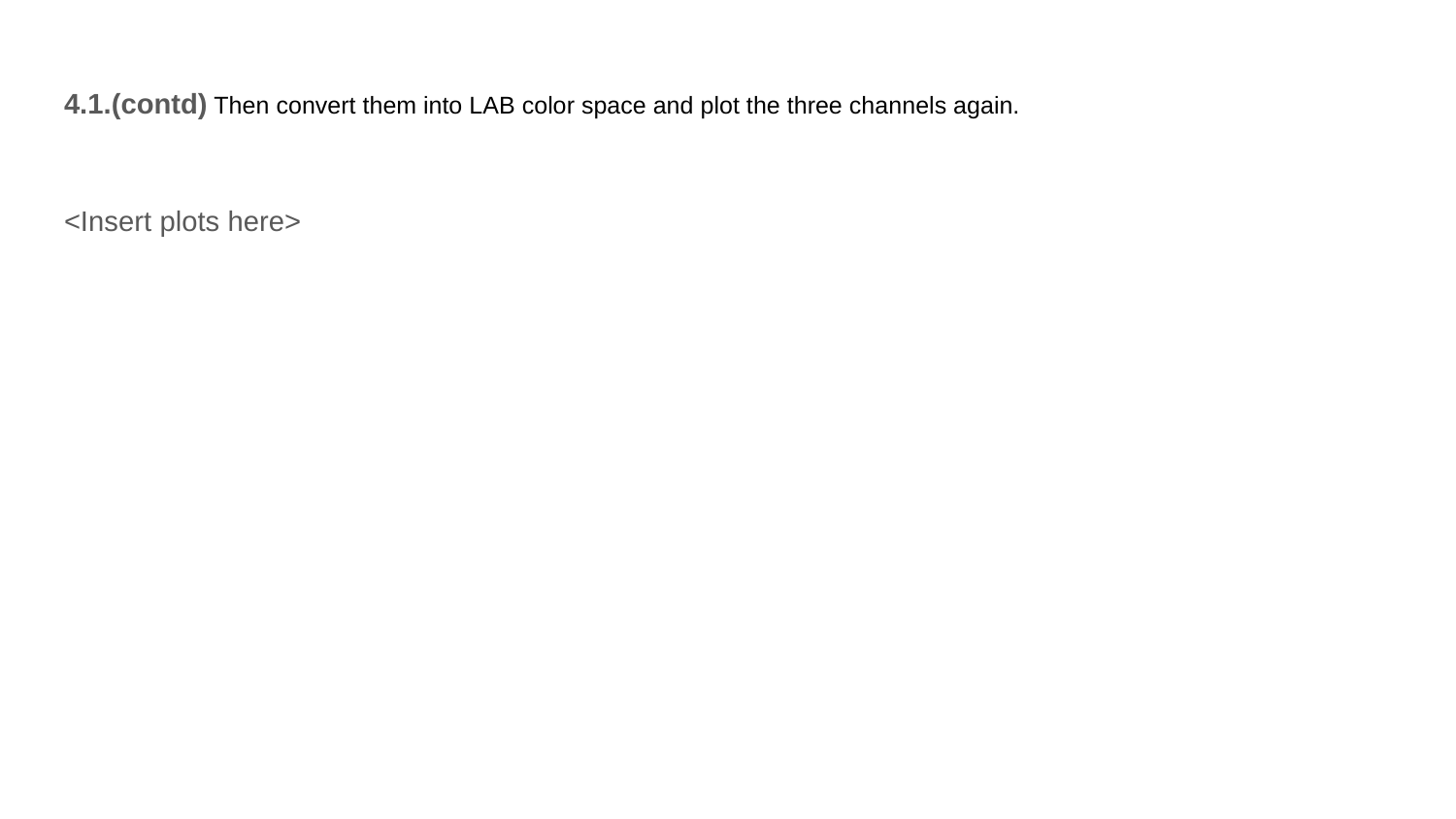

# 4.1.(contd) Then convert them into LAB color space and plot the three channels again.
<Insert plots here>